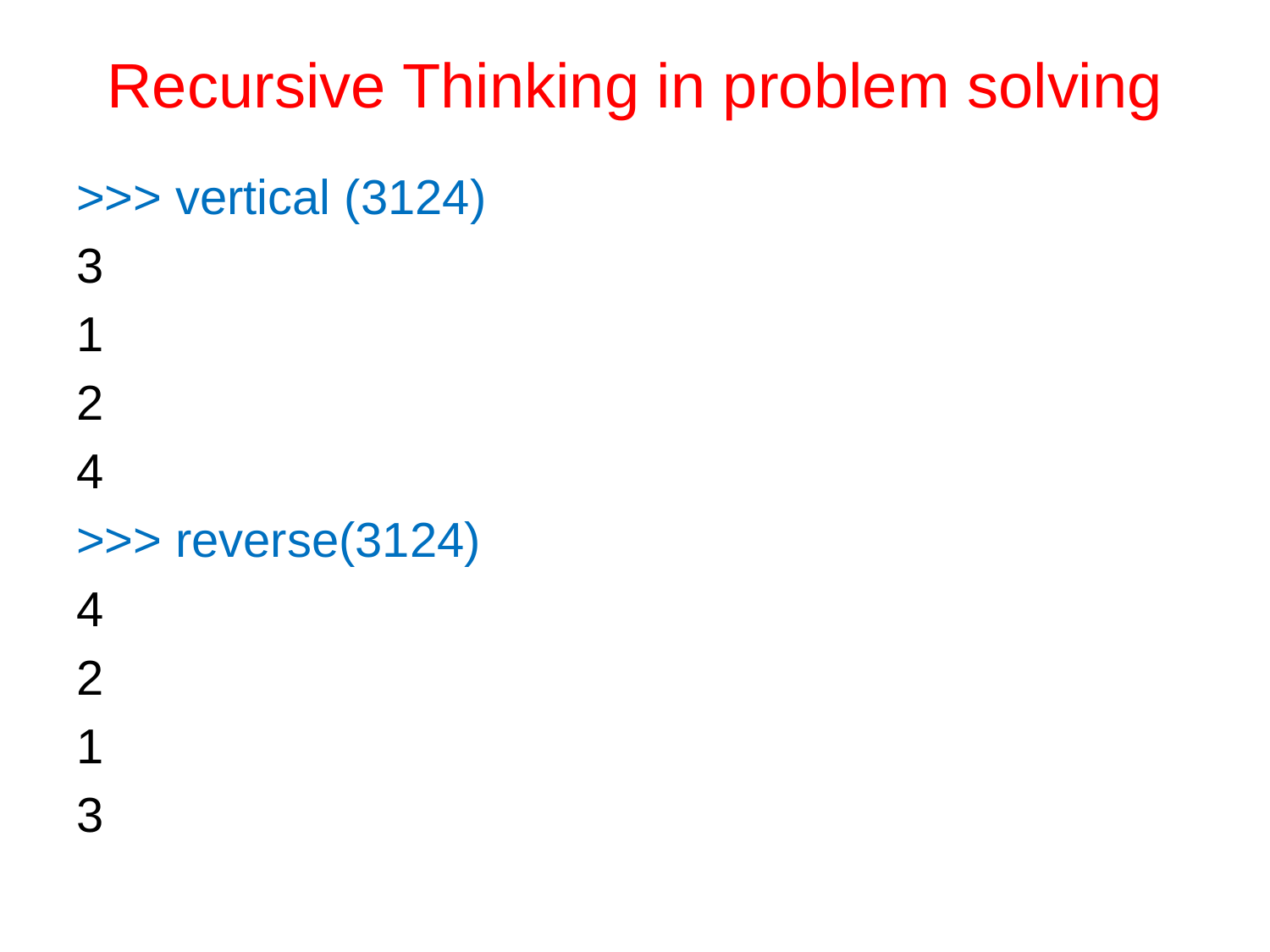

# Recursive Thinking in problem solving
>>> vertical (3124)
3
1
2
4
>>> reverse(3124)
4
2
1
3